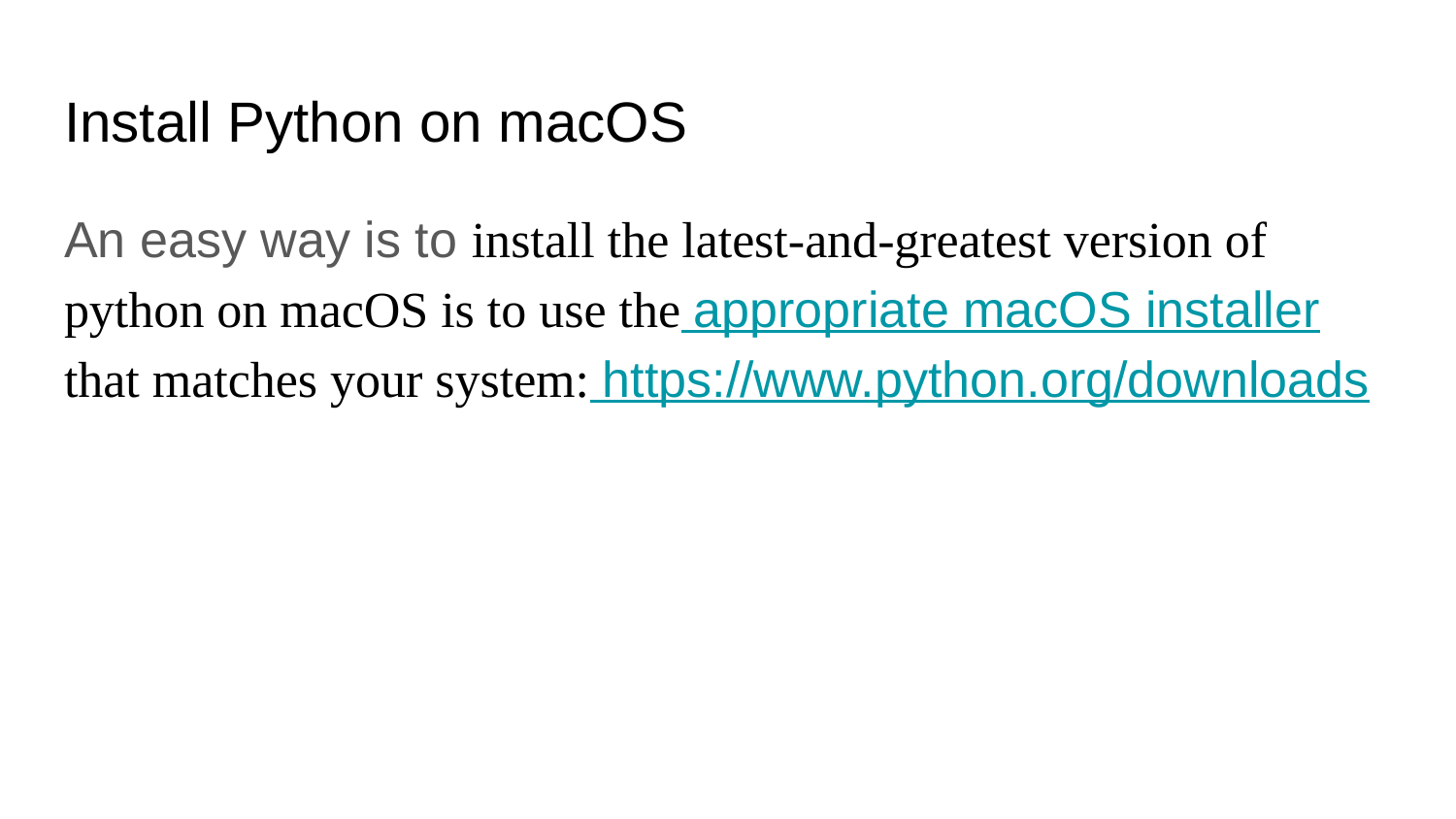

# Install Python on macOS
An easy way is to install the latest-and-greatest version of python on macOS is to use the appropriate macOS installer that matches your system: https://www.python.org/downloads